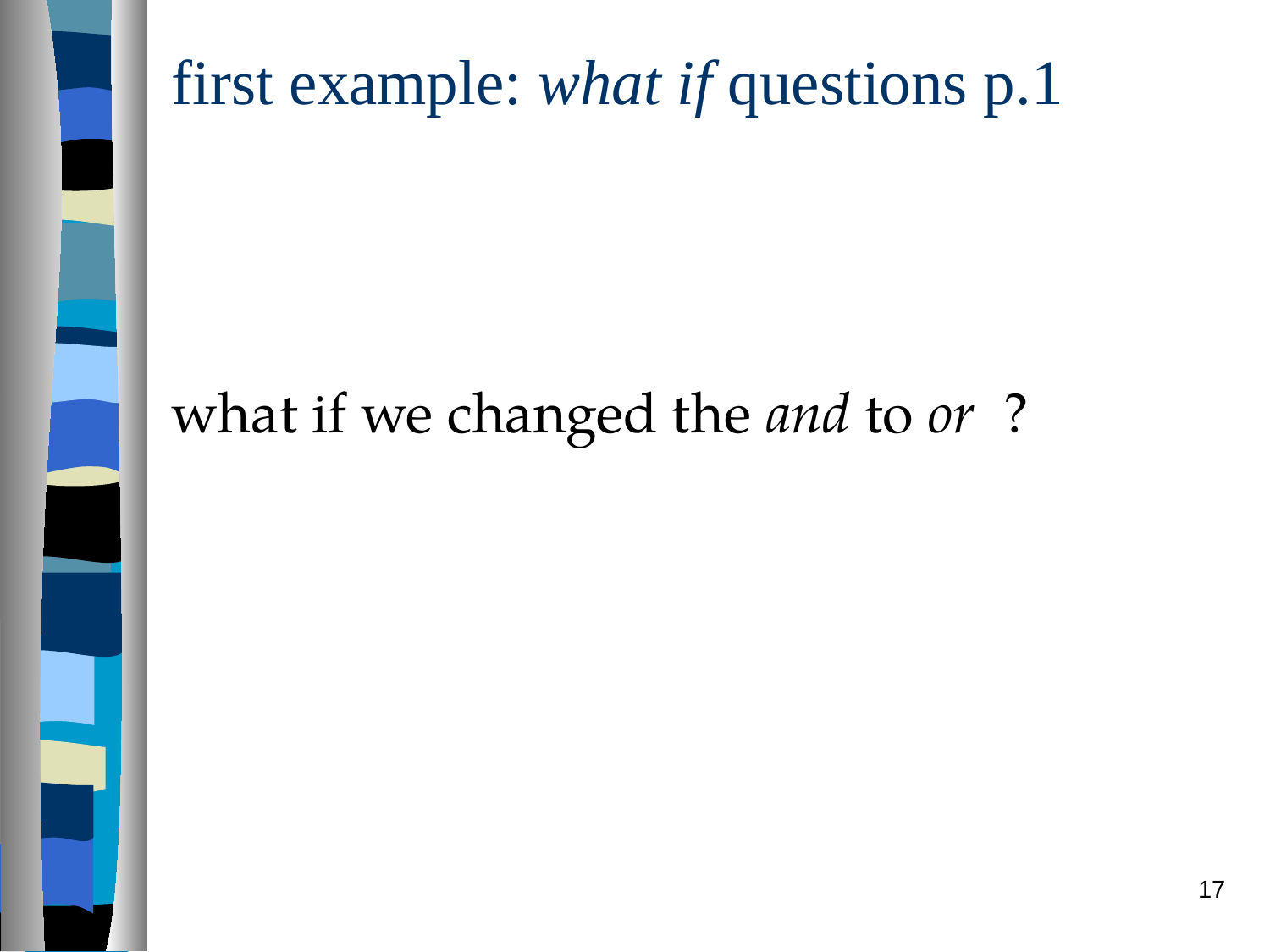

# first example: what if questions p.1
what if we changed the and to or  ?
17